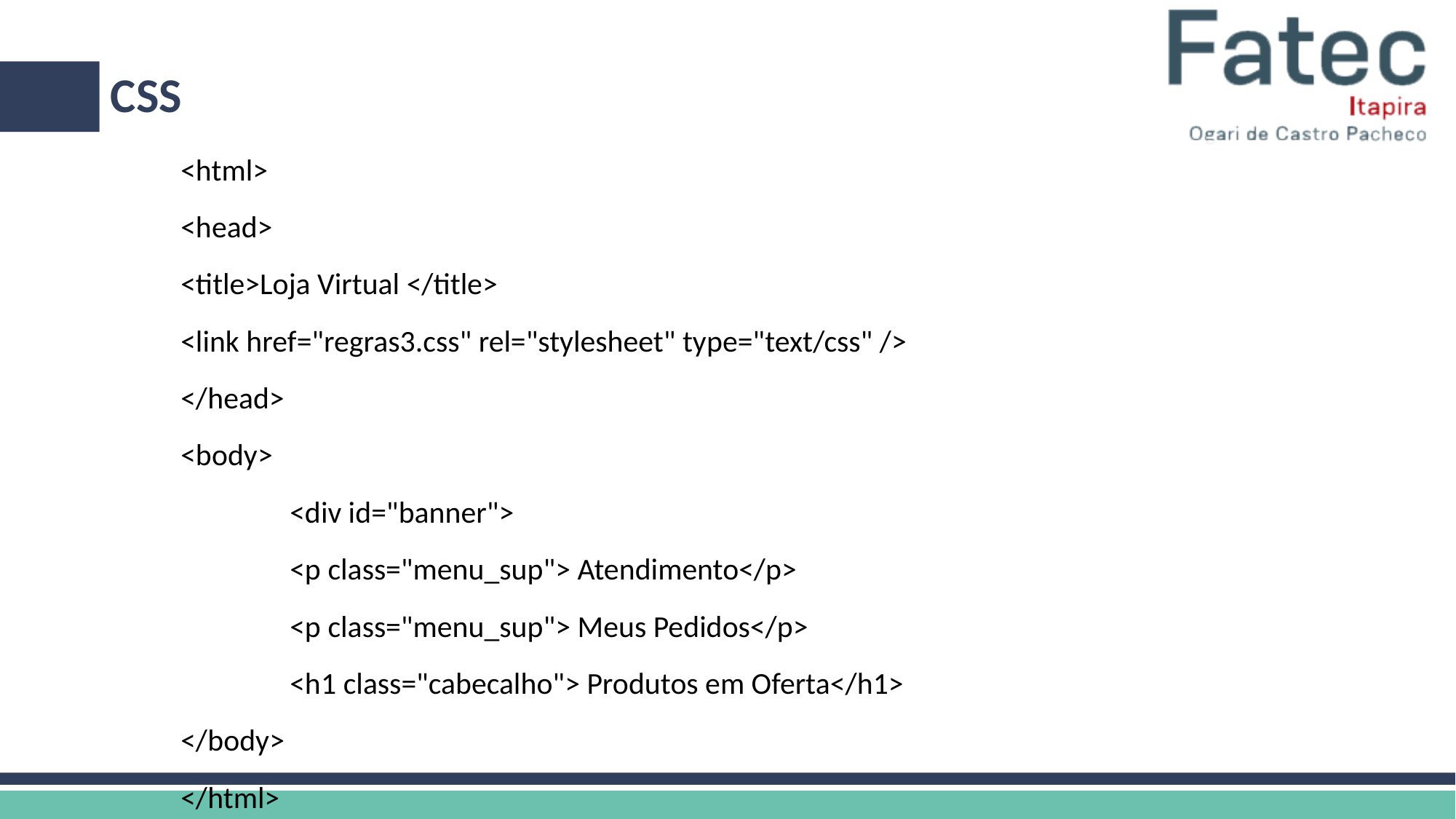

# CSS
<html>
<head>
<title>Loja Virtual </title>
<link href="regras3.css" rel="stylesheet" type="text/css" />
</head>
<body>
	<div id="banner">
	<p class="menu_sup"> Atendimento</p>
	<p class="menu_sup"> Meus Pedidos</p>
	<h1 class="cabecalho"> Produtos em Oferta</h1>
</body>
</html>